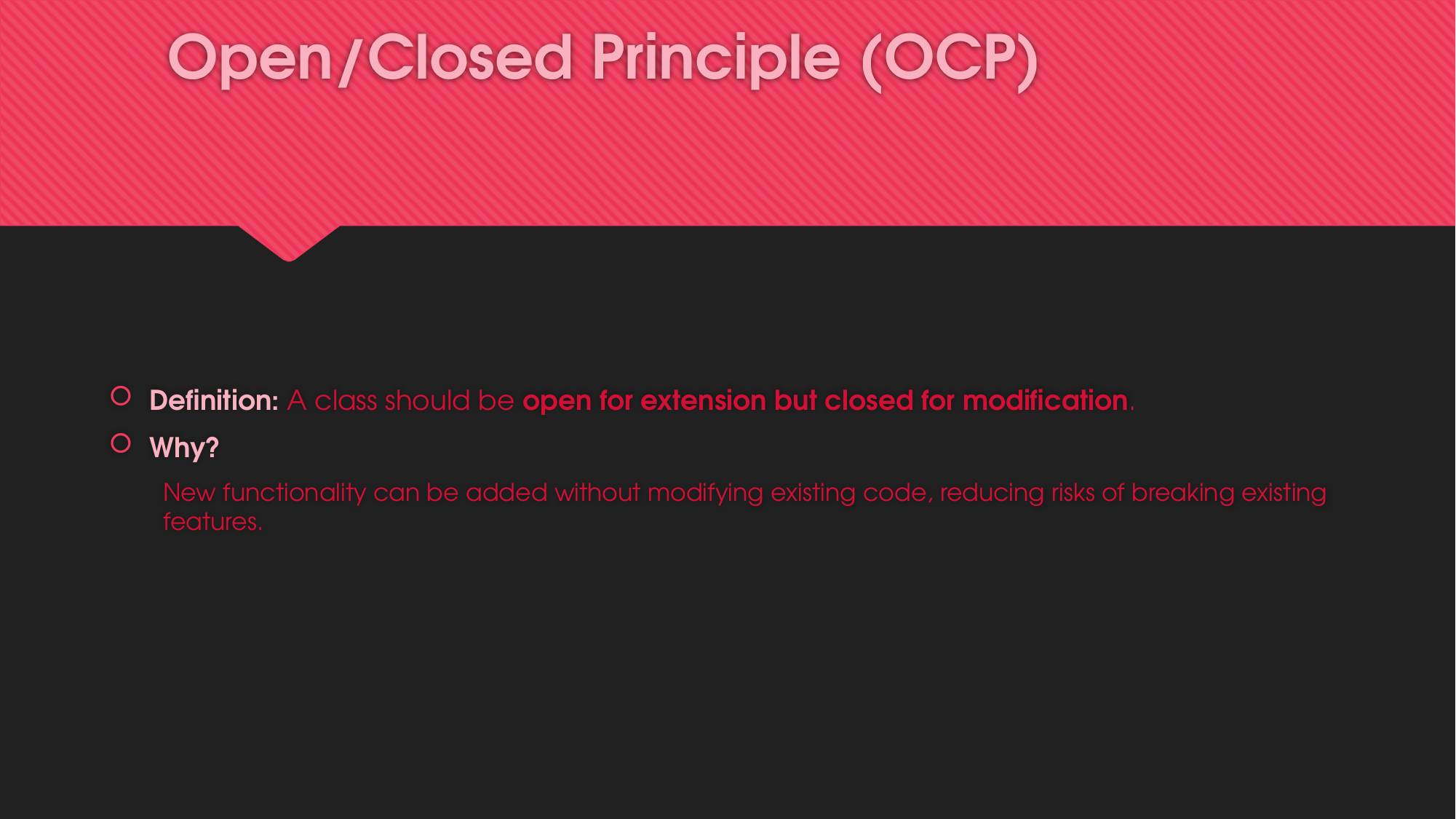

# Open/Closed Principle (OCP)
Definition: A class should be open for extension but closed for modification.
Why?
New functionality can be added without modifying existing code, reducing risks of breaking existing features.